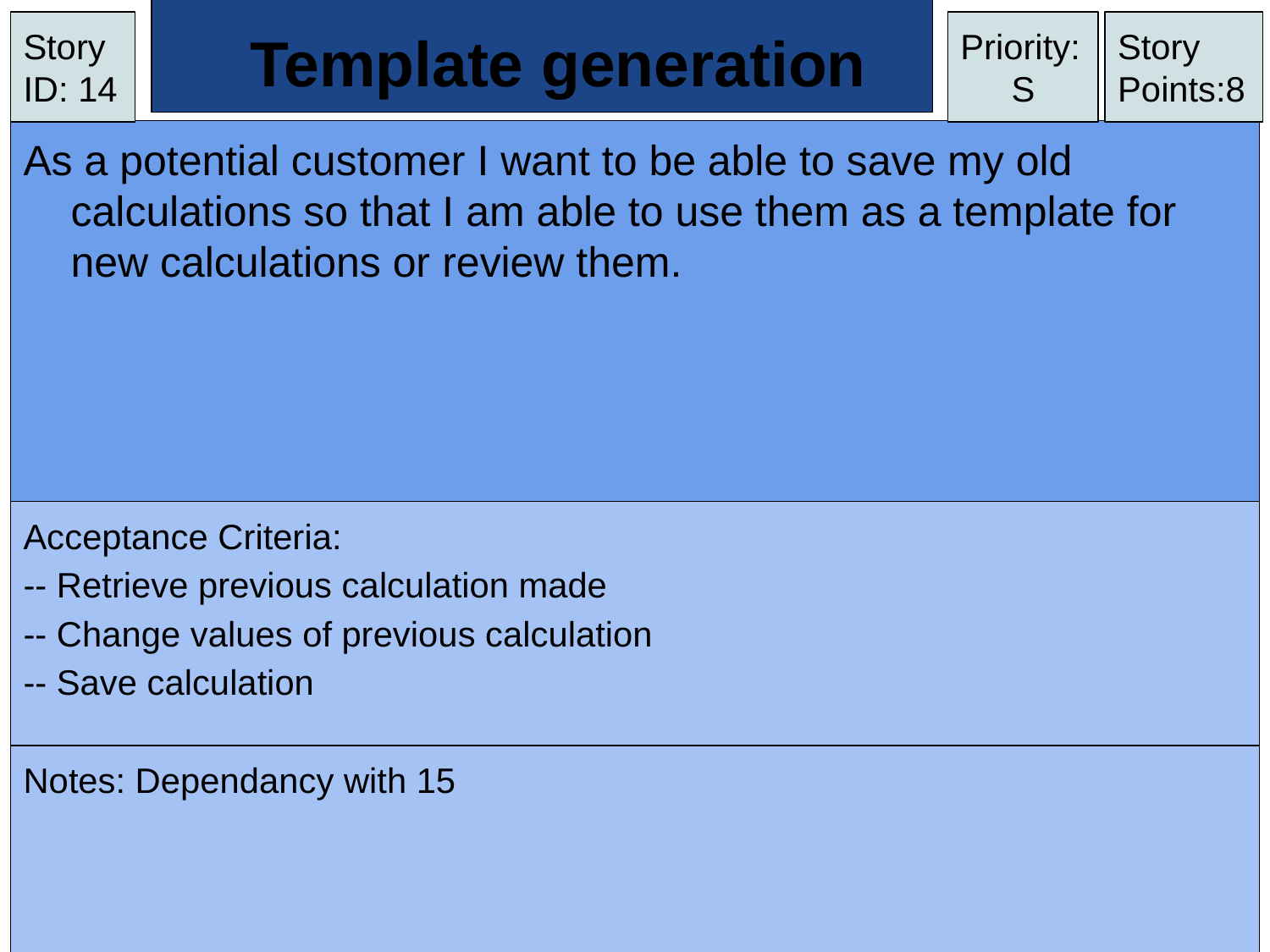

# Template generation
Story ID: 14
Priority:
S
Story Points:8

As a potential customer I want to be able to save my old calculations so that I am able to use them as a template for new calculations or review them.
Acceptance Criteria:
-- Retrieve previous calculation made
-- Change values of previous calculation
-- Save calculation

Notes: Dependancy with 15